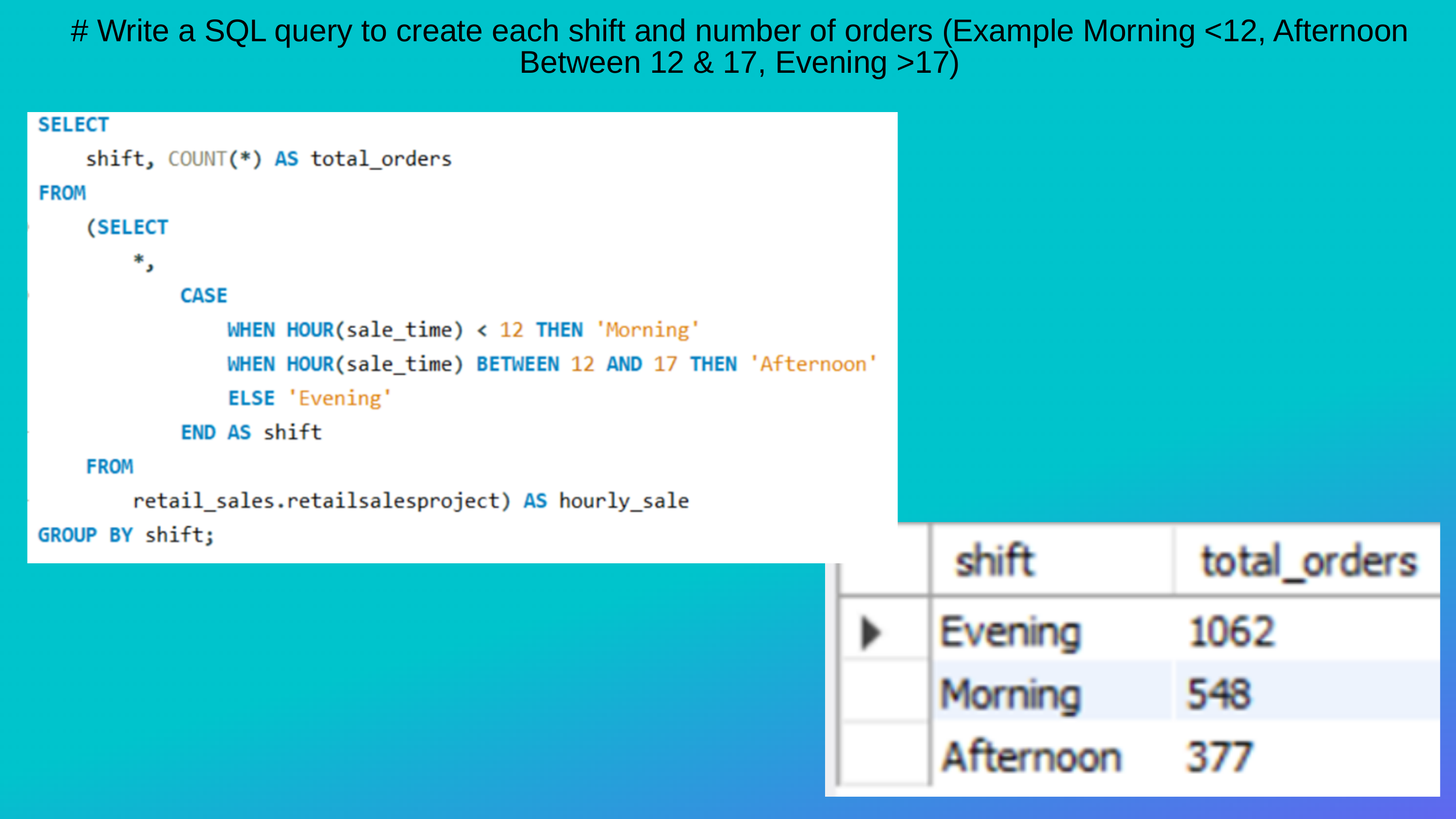

# Write a SQL query to create each shift and number of orders (Example Morning <12, Afternoon Between 12 & 17, Evening >17)